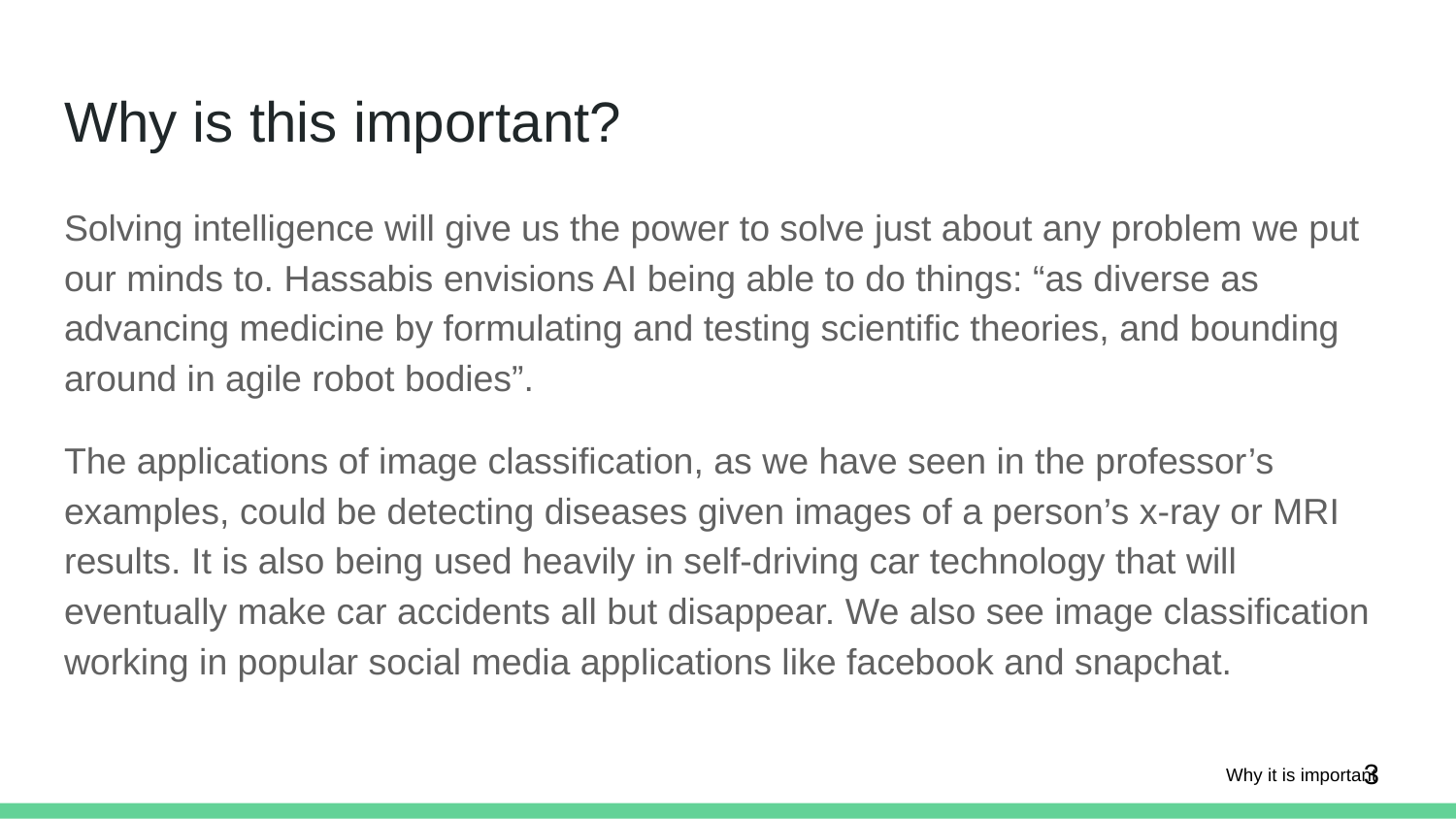

# Why is this important?
Solving intelligence will give us the power to solve just about any problem we put our minds to. Hassabis envisions AI being able to do things: “as diverse as advancing medicine by formulating and testing scientific theories, and bounding around in agile robot bodies”.
The applications of image classification, as we have seen in the professor’s examples, could be detecting diseases given images of a person’s x-ray or MRI results. It is also being used heavily in self-driving car technology that will eventually make car accidents all but disappear. We also see image classification working in popular social media applications like facebook and snapchat.
3
Why it is important